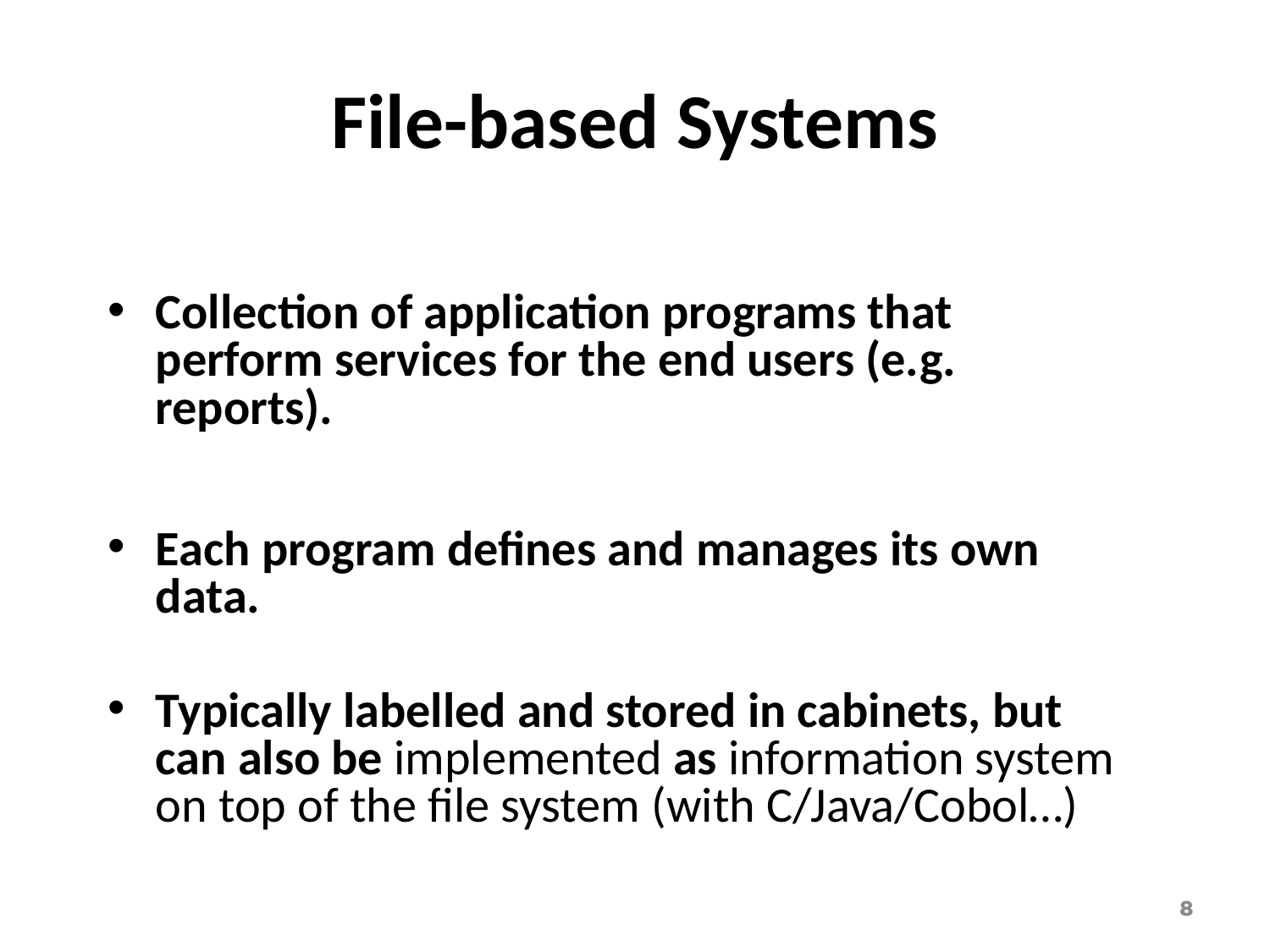

# File-based Systems
Collection of application programs that perform services for the end users (e.g. reports).

Each program defines and manages its own data.

Typically labelled and stored in cabinets, but  can also be implemented as information system on top of the file system (with C/Java/Cobol…)

8